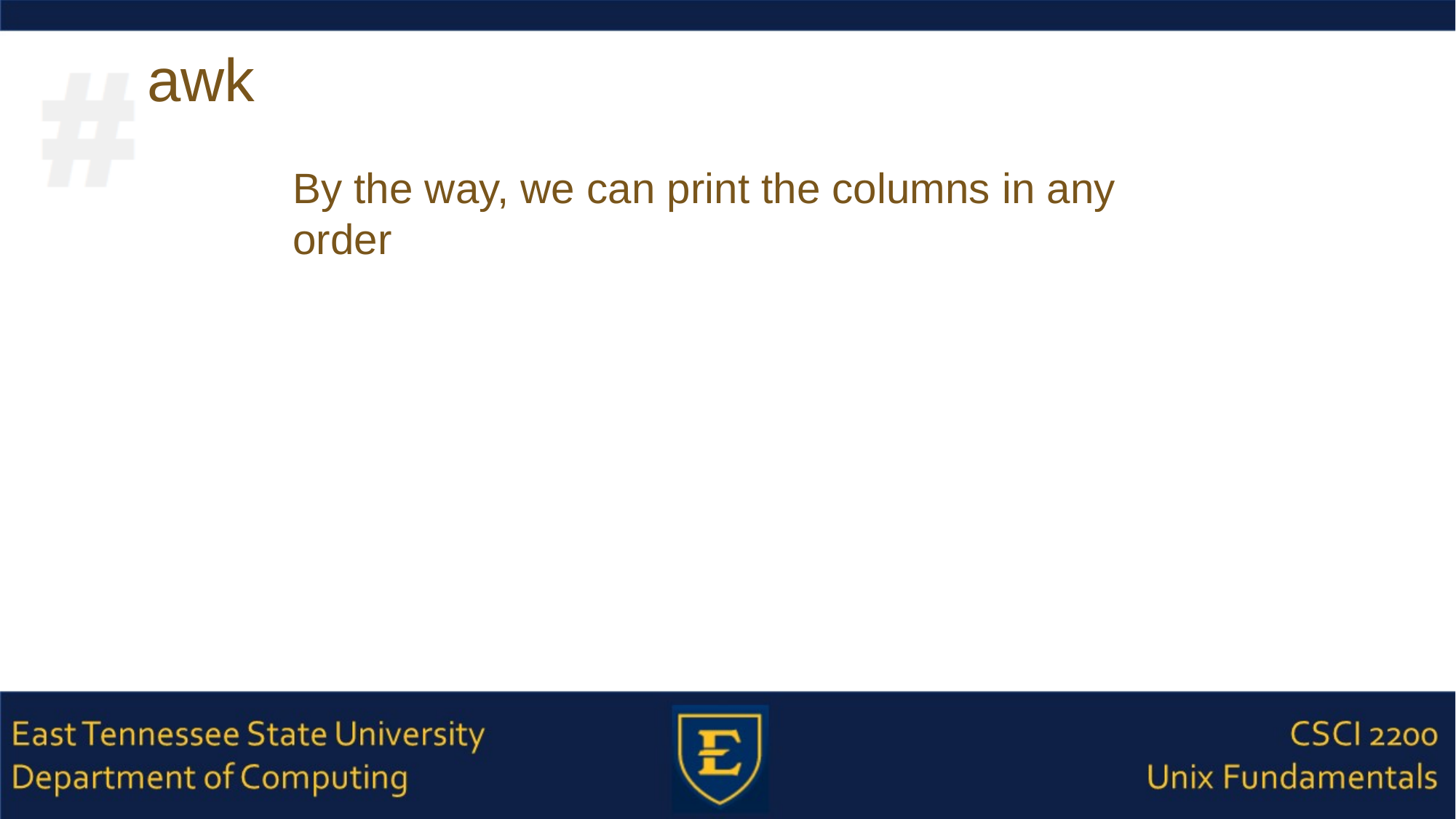

# awk
By the way, we can print the columns in any order